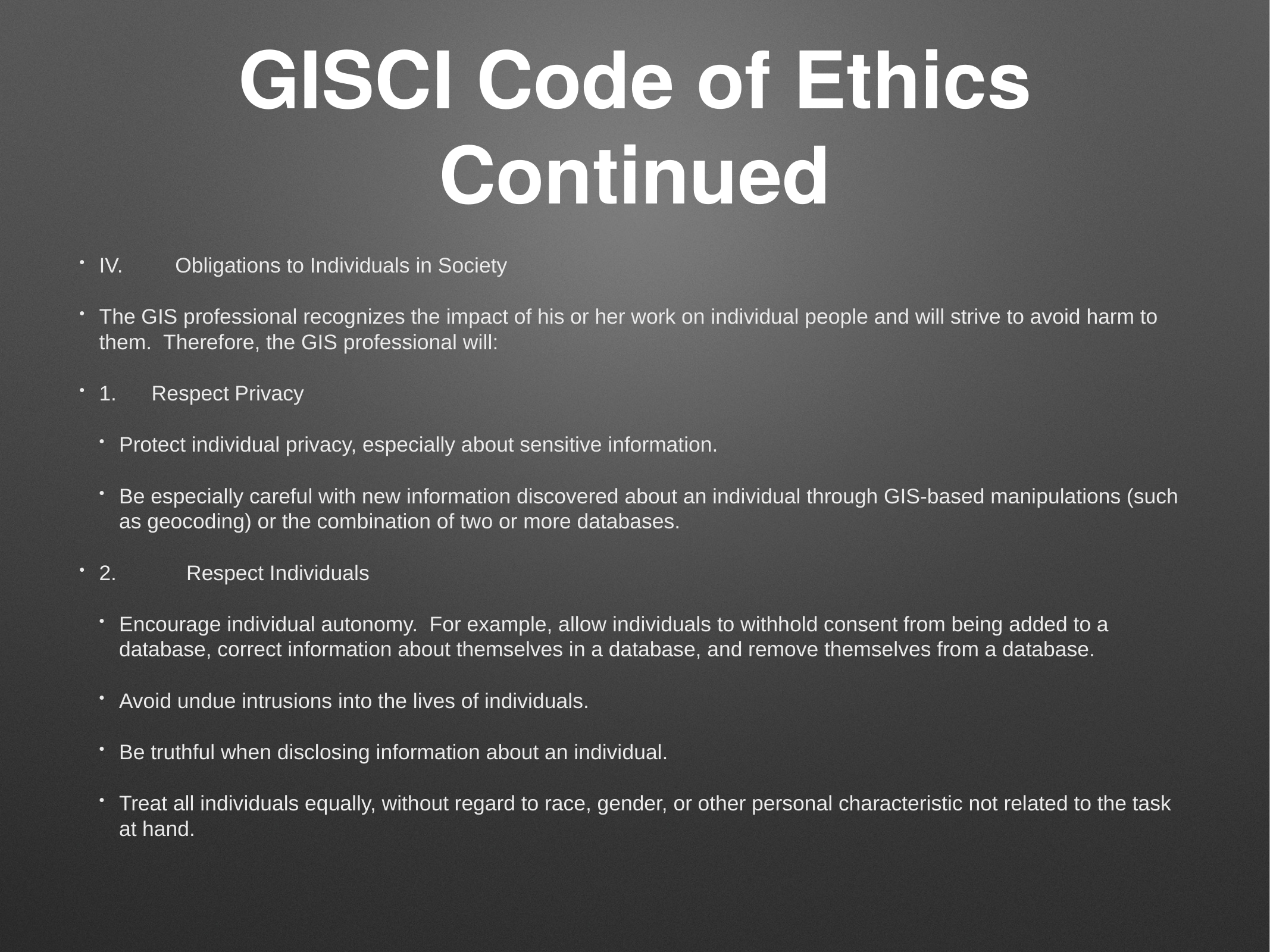

# GISCI Code of Ethics Continued
IV.         Obligations to Individuals in Society
The GIS professional recognizes the impact of his or her work on individual people and will strive to avoid harm to them.  Therefore, the GIS professional will:
1.      Respect Privacy
Protect individual privacy, especially about sensitive information.
Be especially careful with new information discovered about an individual through GIS-based manipulations (such as geocoding) or the combination of two or more databases.
2.            Respect Individuals
Encourage individual autonomy.  For example, allow individuals to withhold consent from being added to a database, correct information about themselves in a database, and remove themselves from a database.
Avoid undue intrusions into the lives of individuals.
Be truthful when disclosing information about an individual.
Treat all individuals equally, without regard to race, gender, or other personal characteristic not related to the task at hand.